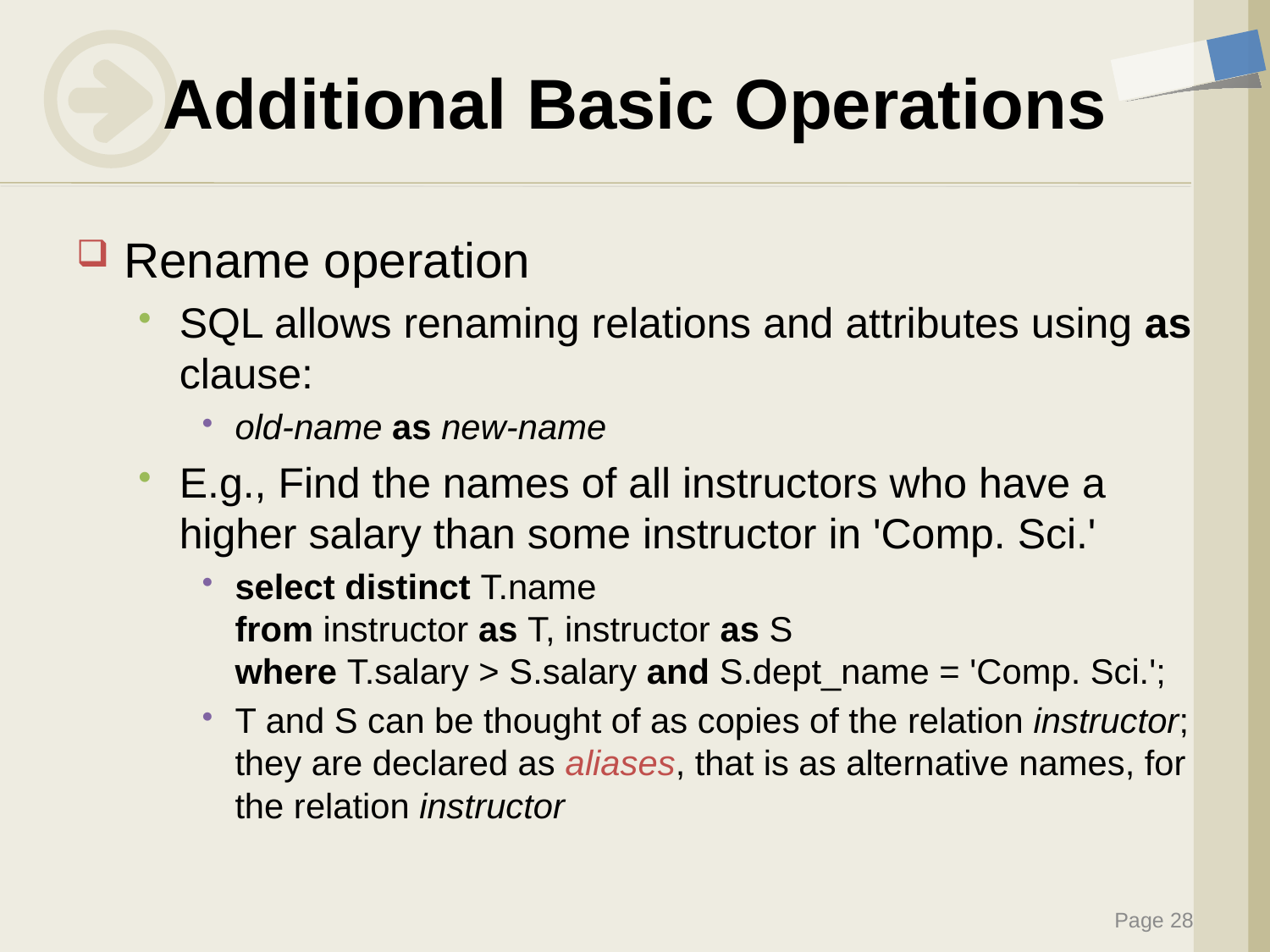

# Additional Basic Operations
Rename operation
SQL allows renaming relations and attributes using as clause:
old-name as new-name
E.g., Find the names of all instructors who have a higher salary than some instructor in 'Comp. Sci.'
select distinct T.name
from instructor as T, instructor as S
where T.salary > S.salary and S.dept_name = 'Comp. Sci.';
T and S can be thought of as copies of the relation instructor; they are declared as aliases, that is as alternative names, for the relation instructor
Page 28